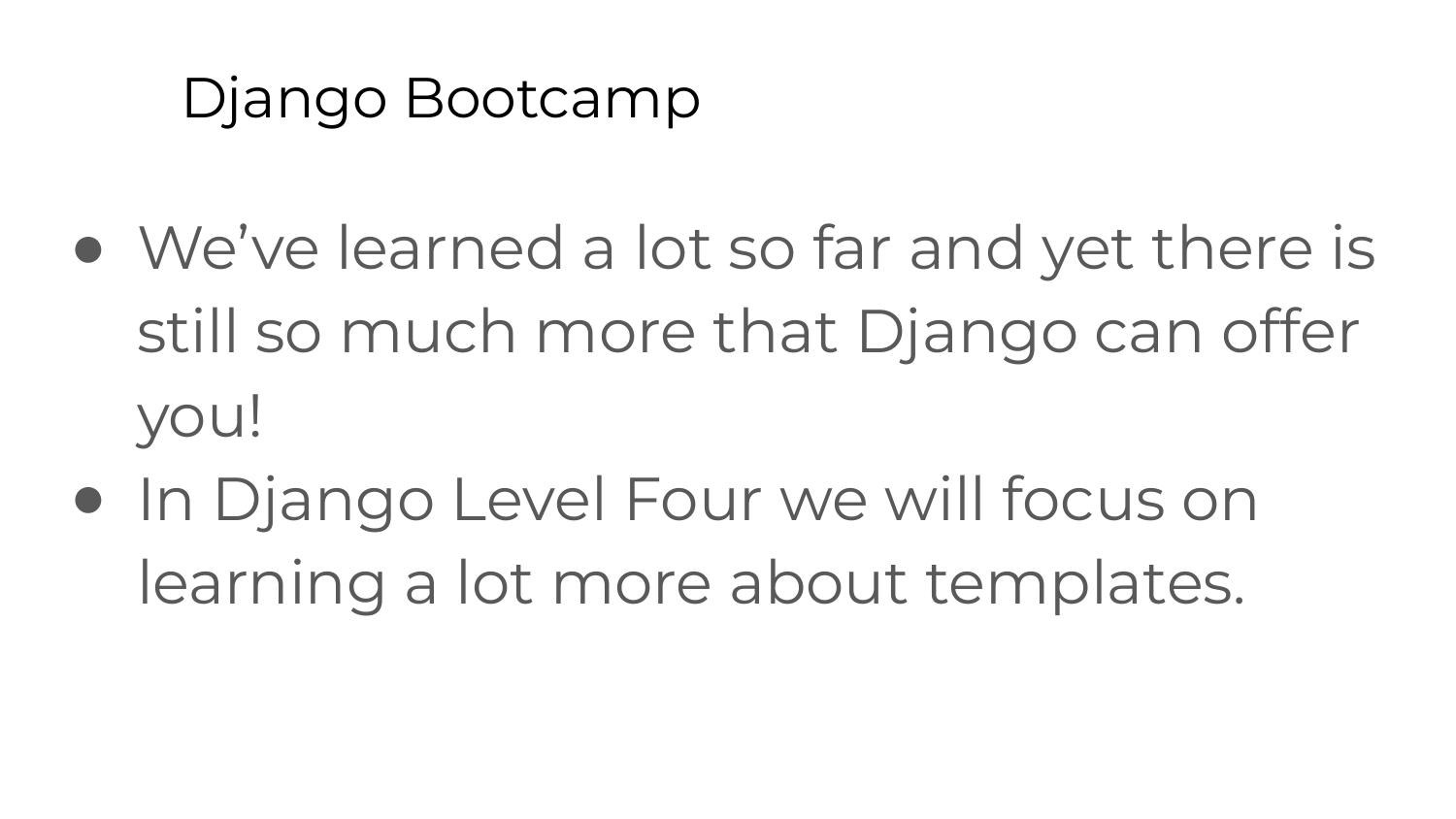

# Django Bootcamp
We’ve learned a lot so far and yet there is still so much more that Django can offer you!
In Django Level Four we will focus on learning a lot more about templates.